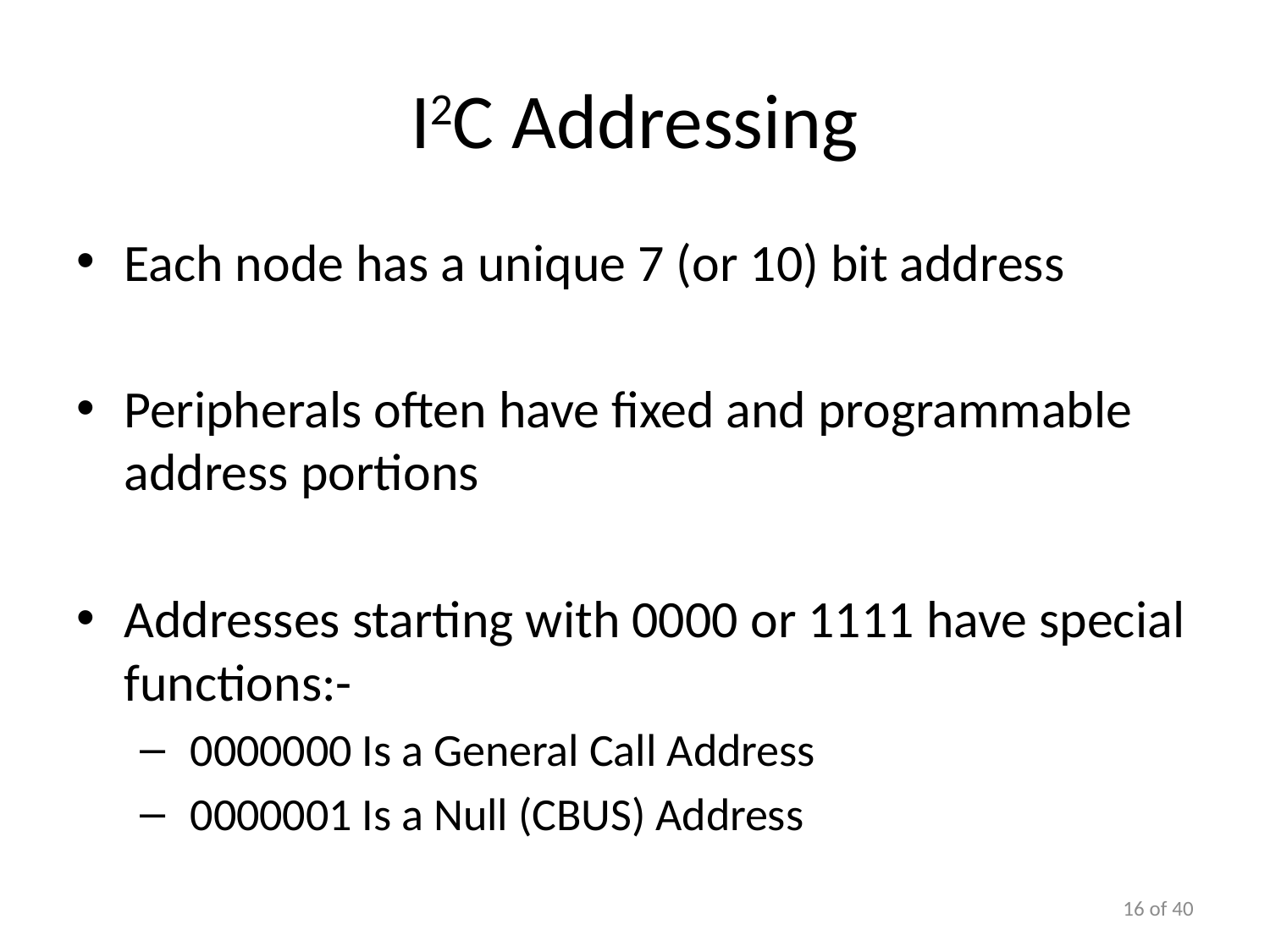

# I2C Addressing
Each node has a unique 7 (or 10) bit address

Peripherals often have fixed and programmable  address portions

Addresses starting with 0000 or 1111 have special functions:-
 0000000 Is a General Call Address
 0000001 Is a Null (CBUS) Address
16 of 40